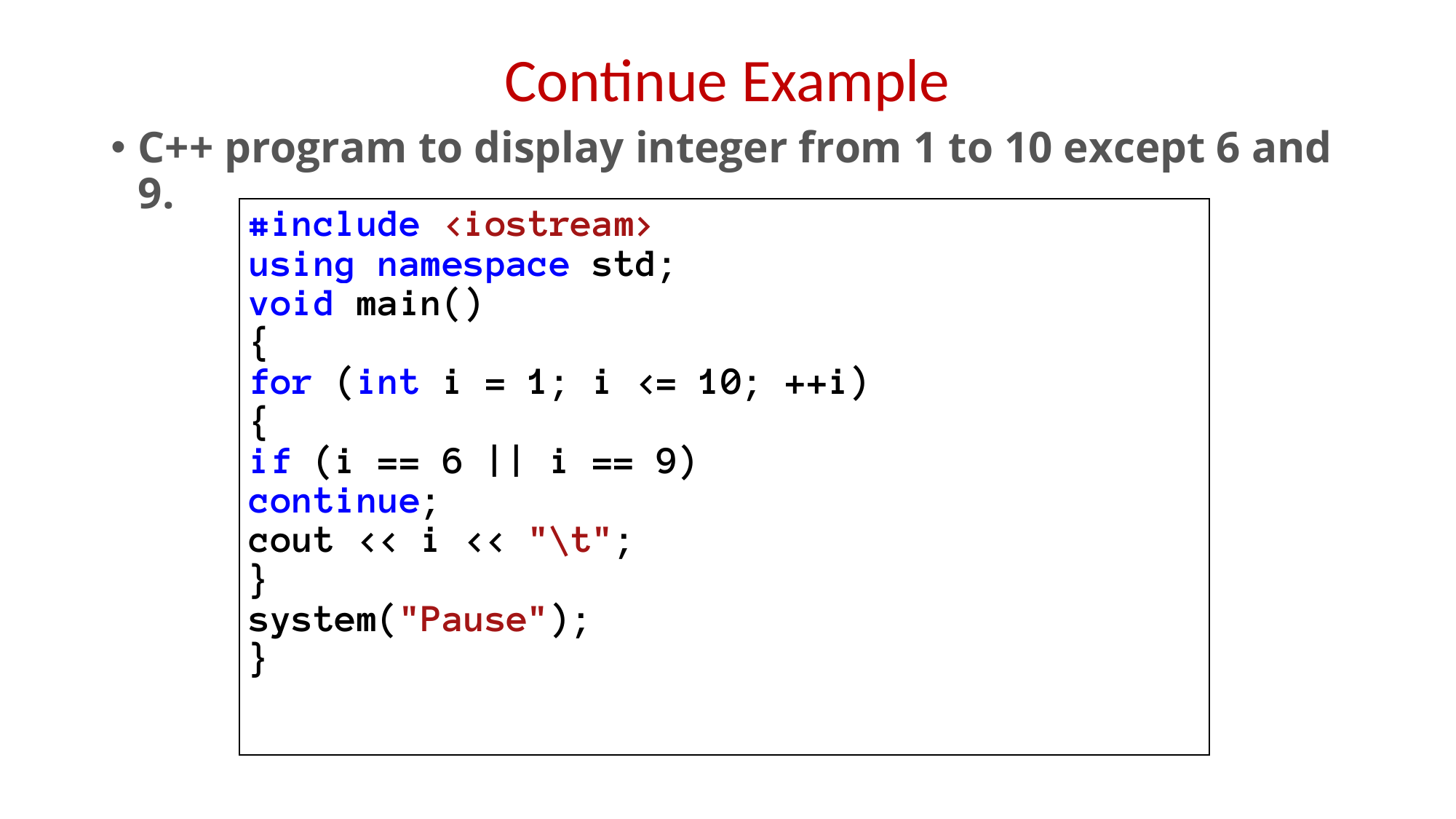

# Continue Example
C++ program to display integer from 1 to 10 except 6 and 9.
| #include <iostream> using namespace std; void main() { for (int i = 1; i <= 10; ++i) { if (i == 6 || i == 9) continue; cout << i << "\t"; } system("Pause"); } |
| --- |